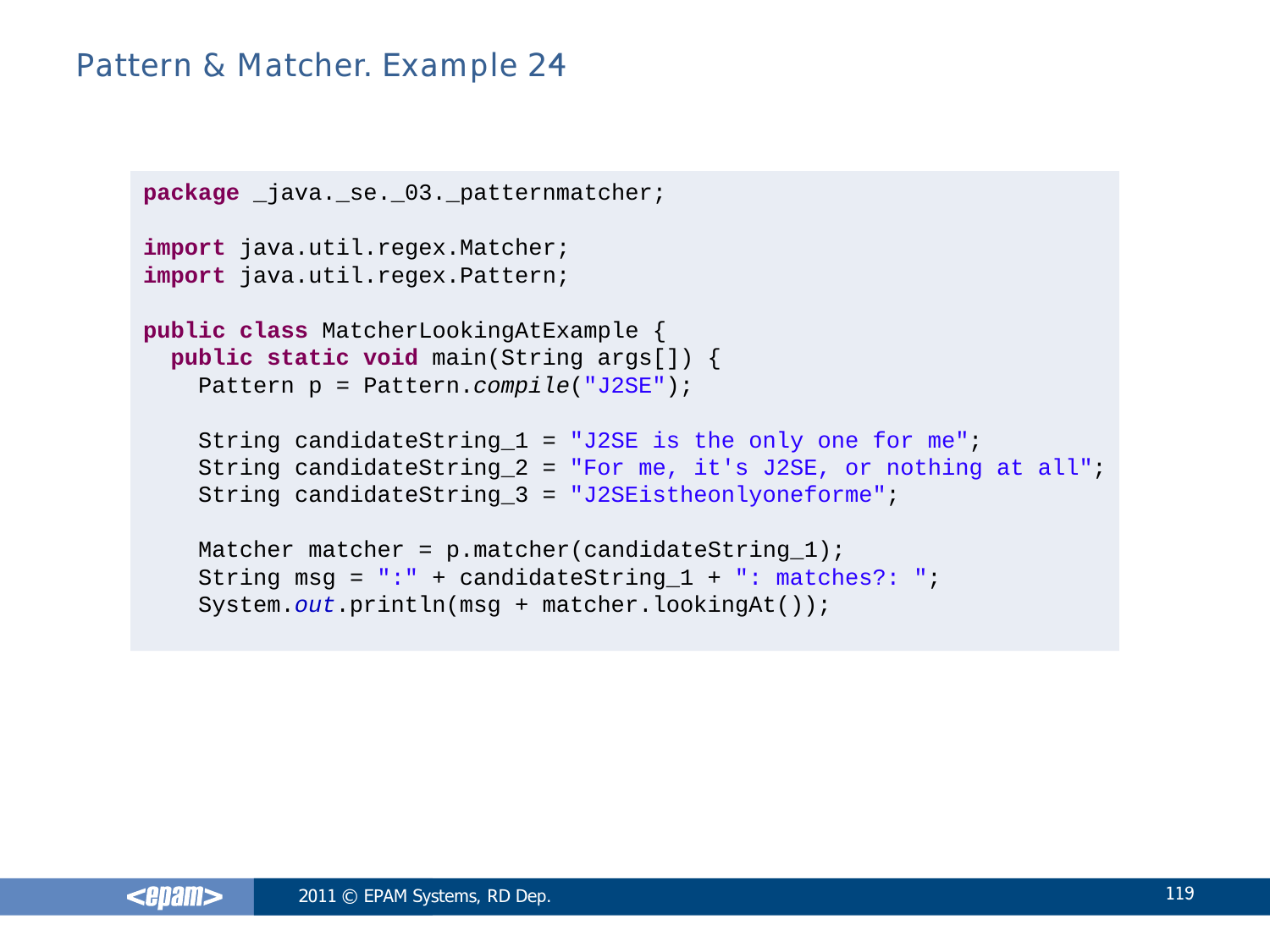

# Pattern & Matcher. Example 24
package _java._se._03._patternmatcher;

import java.util.regex.Matcher;
import java.util.regex.Pattern;

public class MatcherLookingAtExample {
  public static void main(String args[]) {
    Pattern p = Pattern.compile("J2SE");

    String candidateString_1 = "J2SE is the only one for me";
    String candidateString_2 = "For me, it's J2SE, or nothing at all";
    String candidateString_3 = "J2SEistheonlyoneforme";

    Matcher matcher = p.matcher(candidateString_1);
    String msg = ":" + candidateString_1 + ": matches?: ";
    System.out.println(msg + matcher.lookingAt());

119
2011 © EPAM Systems, RD Dep.